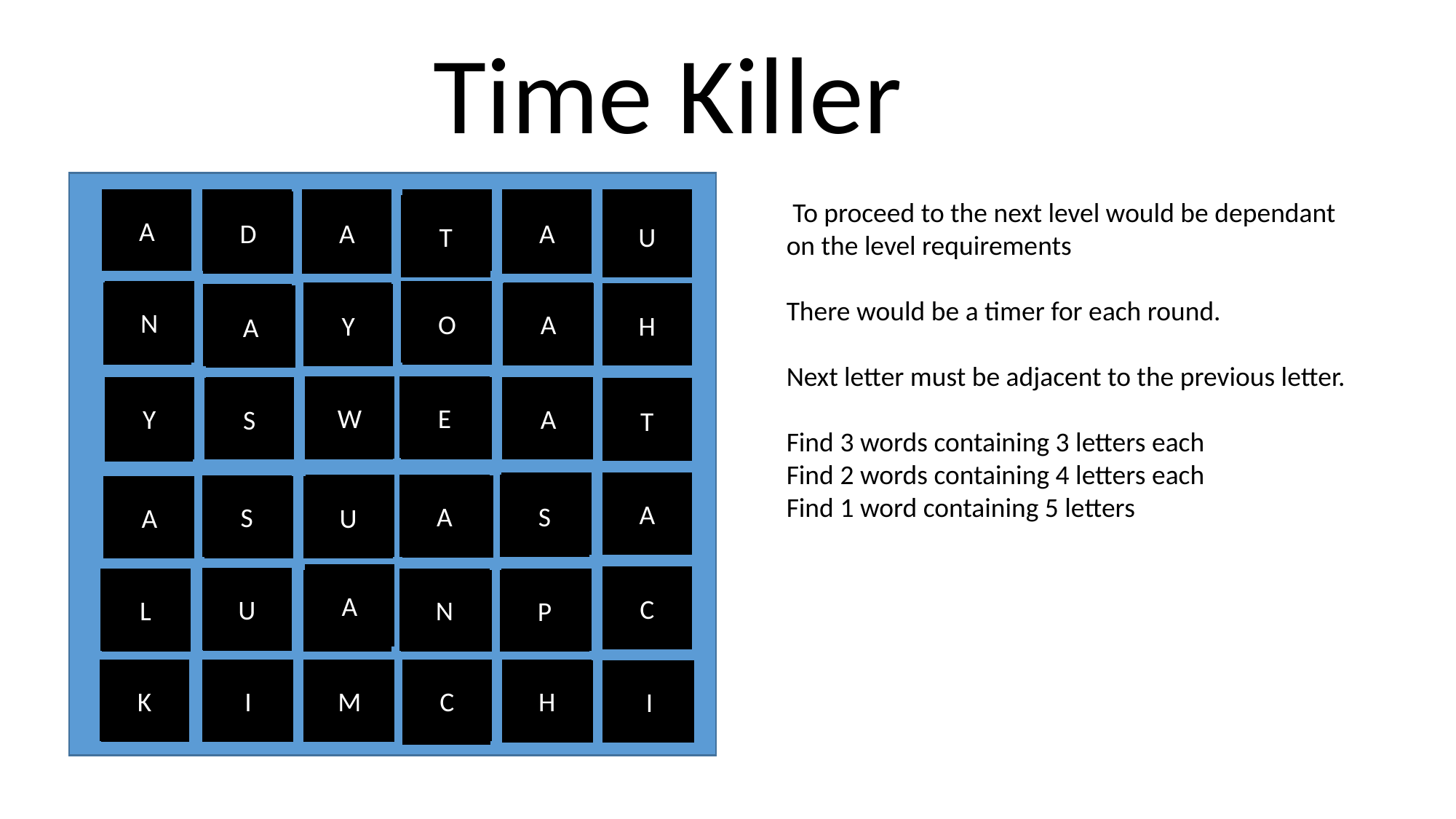

Time Killer

A

 To proceed to the next level would be dependant on the level requirements

There would be a timer for each round.

Next letter must be adjacent to the previous letter.

Find 3 words containing 3 letters each
Find 2 words containing 4 letters each
Find 1 word containing 5 letters

D
A
A
T
U
N

O
A

H
Y

A
E
W
Y

A
S

T

A

A
S
S

A

U
A

C
U
L

N

P
K
C
I
M

H

I